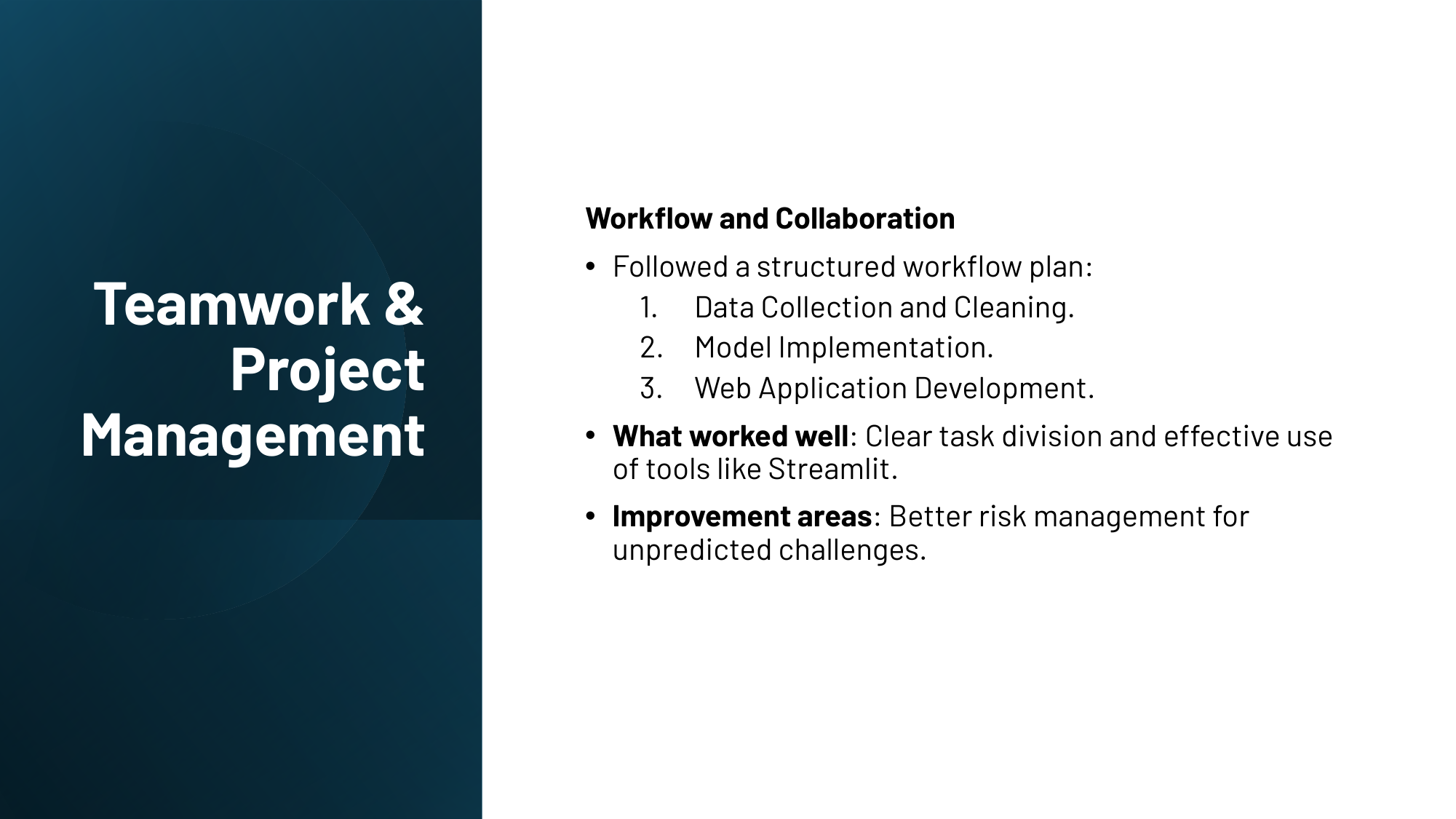

# Teamwork & Project Management
Workflow and Collaboration
Followed a structured workflow plan:
Data Collection and Cleaning.
Model Implementation.
Web Application Development.
What worked well: Clear task division and effective use of tools like Streamlit.
Improvement areas: Better risk management for unpredicted challenges.